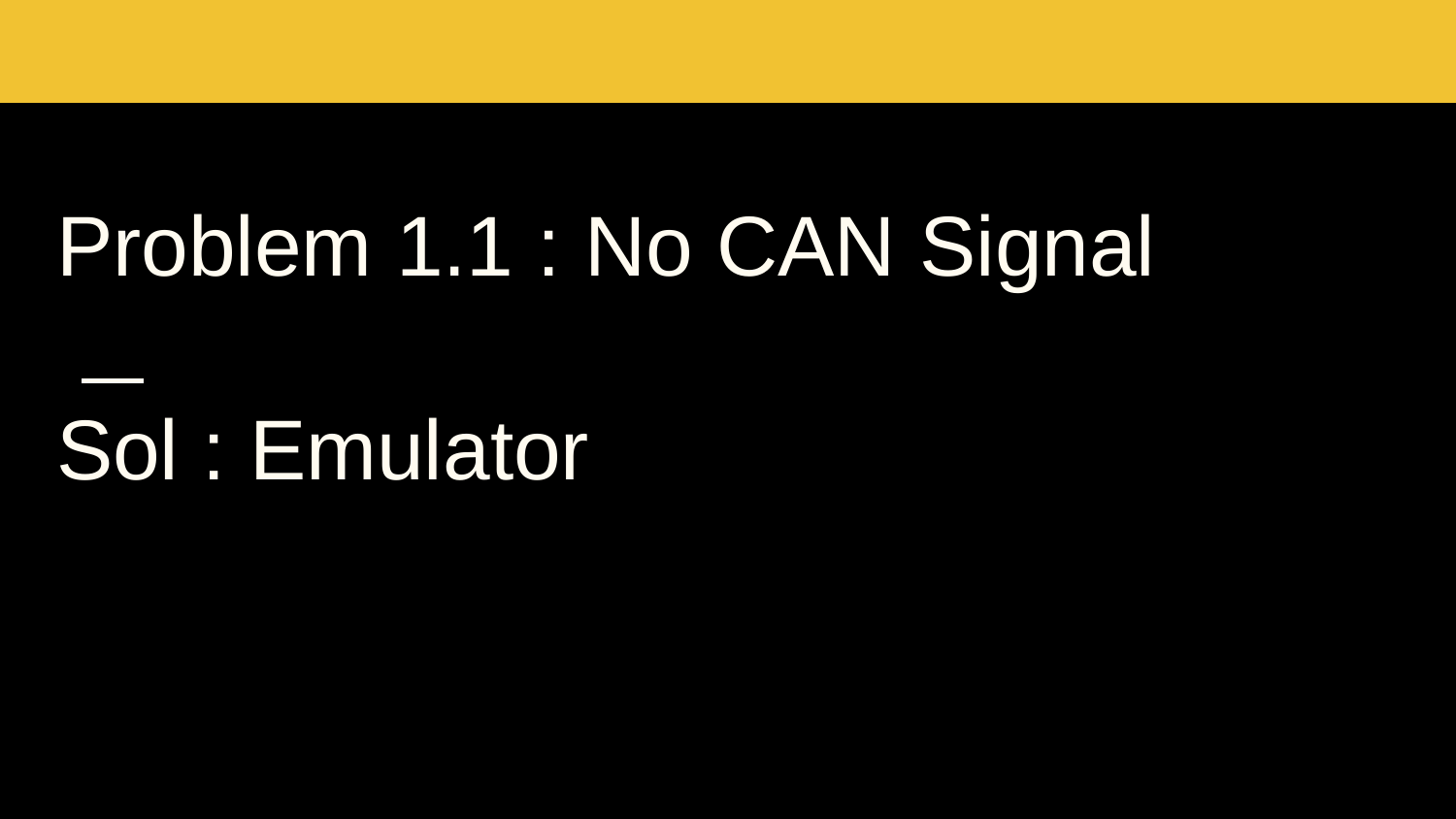

# Problem 1.1 : No CAN Signal

Sol : Emulator